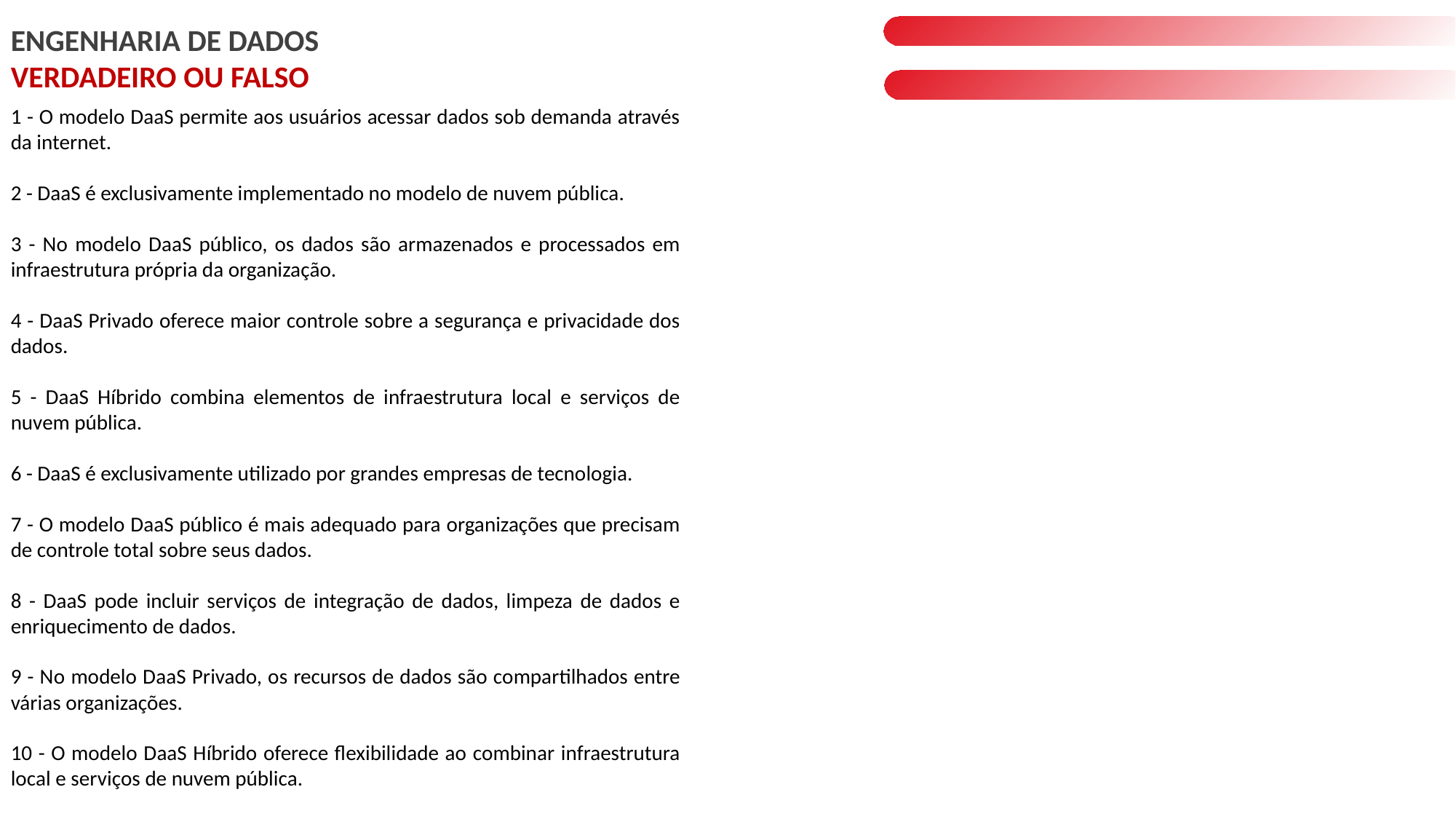

ENGENHARIA DE DADOS
VERDADEIRO OU FALSO

1 - O modelo DaaS permite aos usuários acessar dados sob demanda através da internet.

2 - DaaS é exclusivamente implementado no modelo de nuvem pública.

3 - No modelo DaaS público, os dados são armazenados e processados em infraestrutura própria da organização.

4 - DaaS Privado oferece maior controle sobre a segurança e privacidade dos dados.

5 - DaaS Híbrido combina elementos de infraestrutura local e serviços de nuvem pública.

6 - DaaS é exclusivamente utilizado por grandes empresas de tecnologia.

7 - O modelo DaaS público é mais adequado para organizações que precisam de controle total sobre seus dados.

8 - DaaS pode incluir serviços de integração de dados, limpeza de dados e enriquecimento de dados.

9 - No modelo DaaS Privado, os recursos de dados são compartilhados entre várias organizações.

10 - O modelo DaaS Híbrido oferece flexibilidade ao combinar infraestrutura local e serviços de nuvem pública.

1 - Verdadeiro - Correto, o DaaS permite acesso sob demanda pela internet.

2 - Falso - Correto, DaaS pode ser implementado em diferentes modelos de nuvem.

3 - Falso - Correto, no modelo público, os dados são armazenados na infraestrutura do provedor.

4 - Verdadeiro - Correto, DaaS privado oferece maior controle sobre segurança e privacidade.

5 - Verdadeiro - Correto, DaaS híbrido combina elementos de infraestrutura local e nuvem pública.

6 - Falso - Correto, DaaS é utilizado por organizações de diversos setores.

7 - Falso - Correto, o modelo público é mais adequado para acesso rápido sem infraestrutura própria.

8 - Verdadeiro - Correto, DaaS pode incluir vários serviços de dados.

9 - Falso - Correto, no modelo privado, os recursos são dedicados à organização que os provisionou.

10 - Verdadeiro - Correto, DaaS híbrido oferece flexibilidade com combinação de infraestruturas.